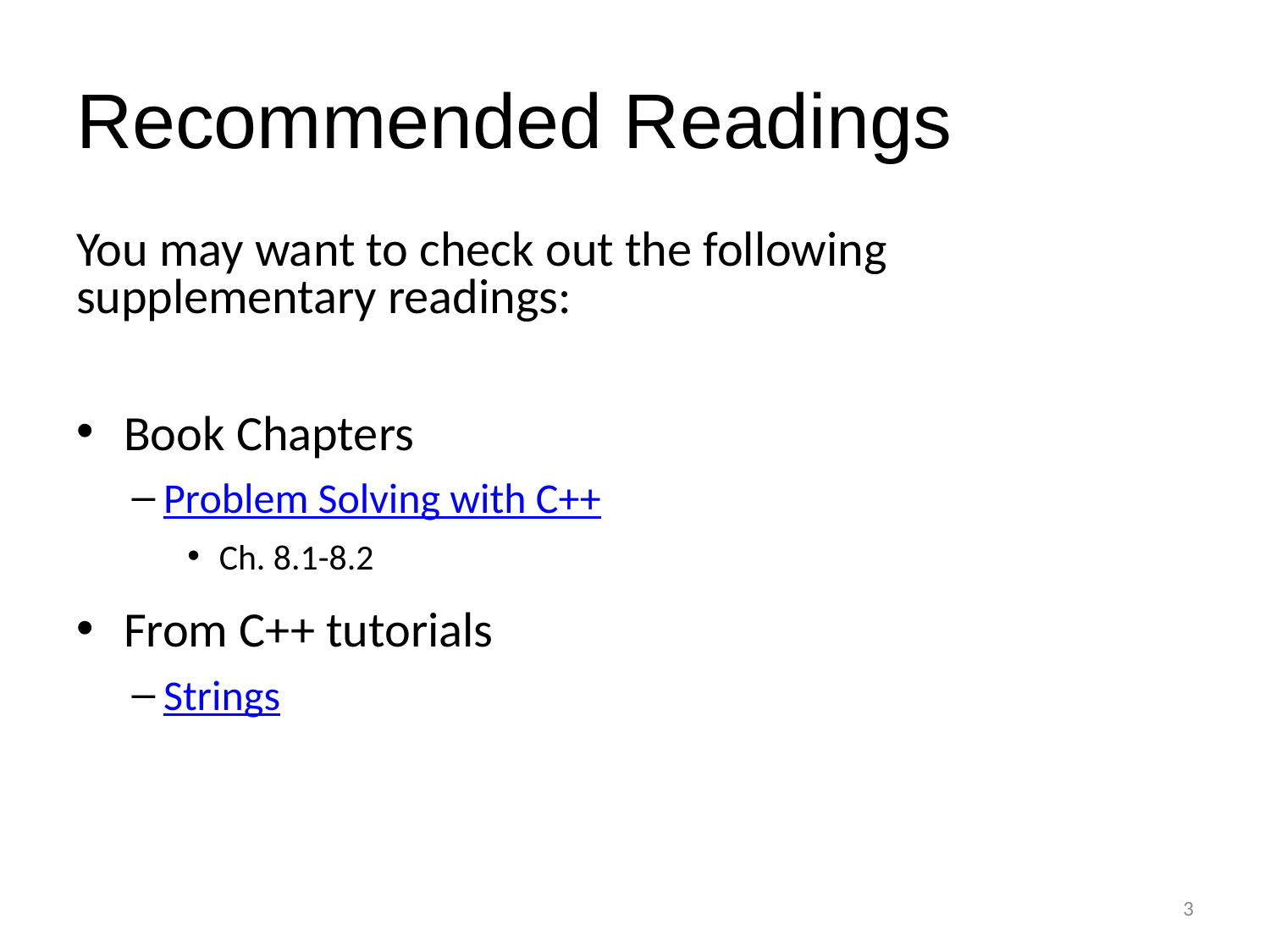

# Recommended Readings
You may want to check out the following supplementary readings:

Book Chapters
Problem Solving with C++
Ch. 8.1-8.2
From C++ tutorials
Strings
3